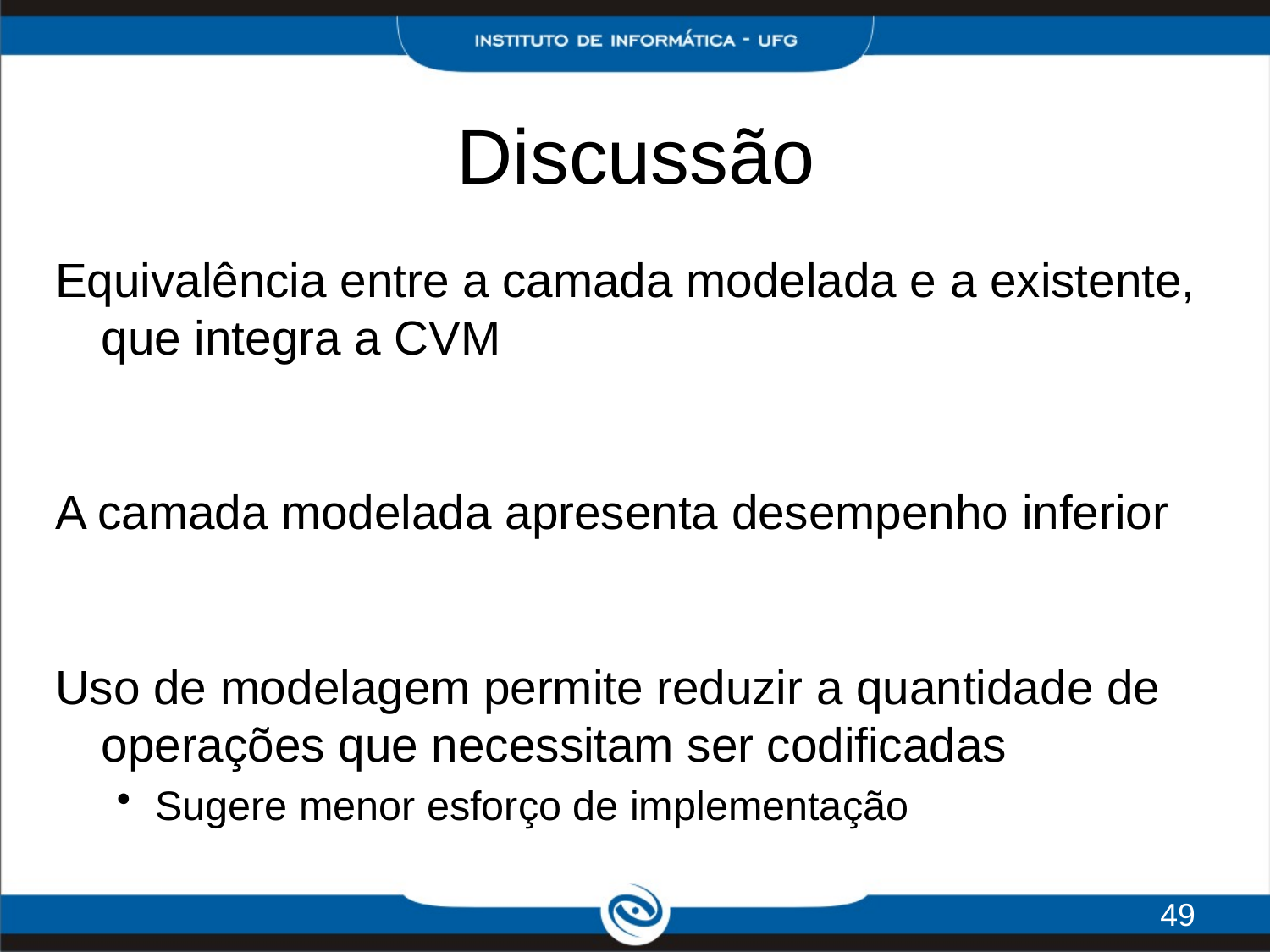

# Discussão
Equivalência entre a camada modelada e a existente, que integra a CVM

A camada modelada apresenta desempenho inferior

Uso de modelagem permite reduzir a quantidade de operações que necessitam ser codificadas
Sugere menor esforço de implementação